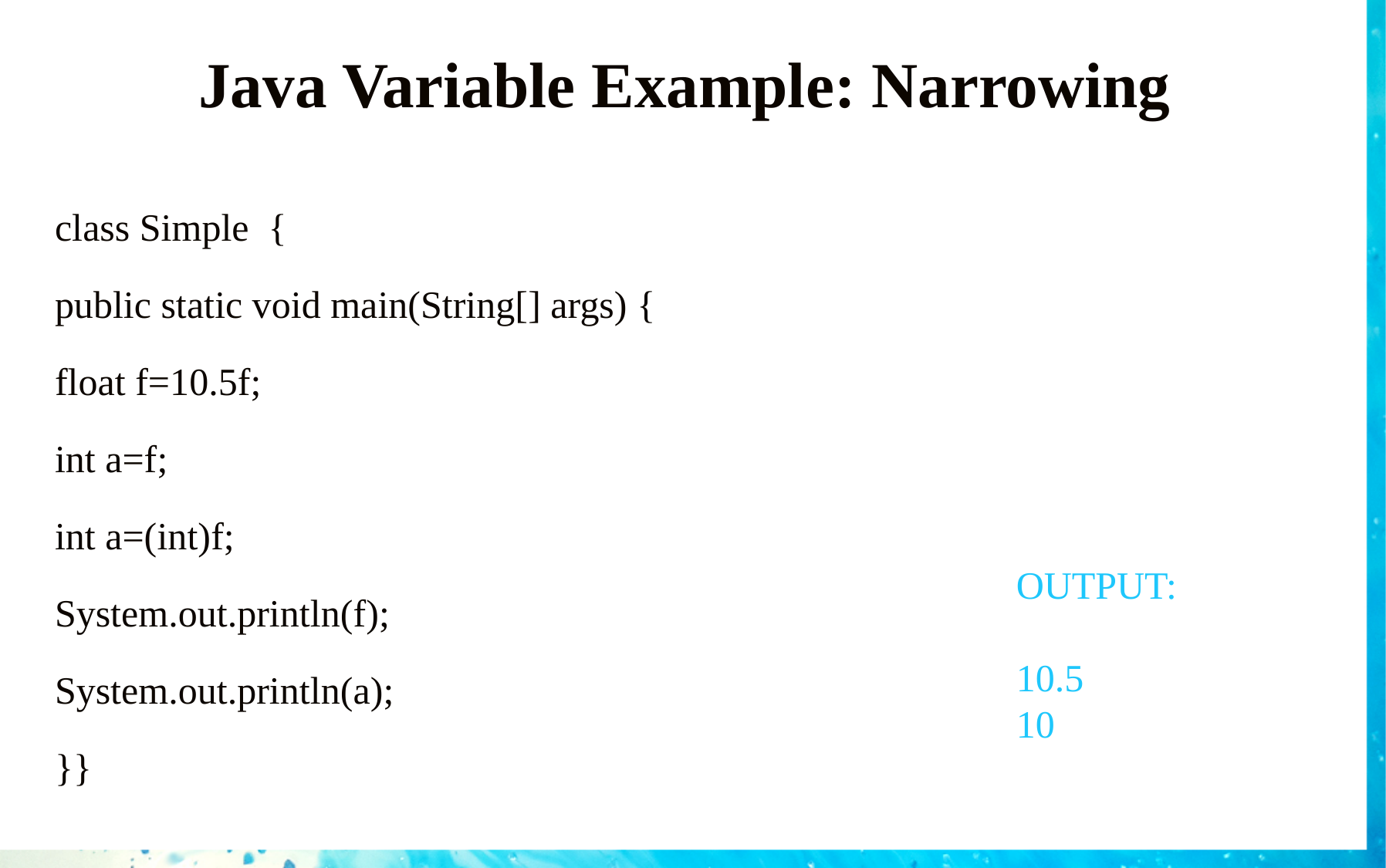

# Java Variable Example: Narrowing
class Simple  {
public static void main(String[] args) {
float f=10.5f;
int a=f;
int a=(int)f;
System.out.println(f);
System.out.println(a);
}}

OUTPUT:

10.5
10